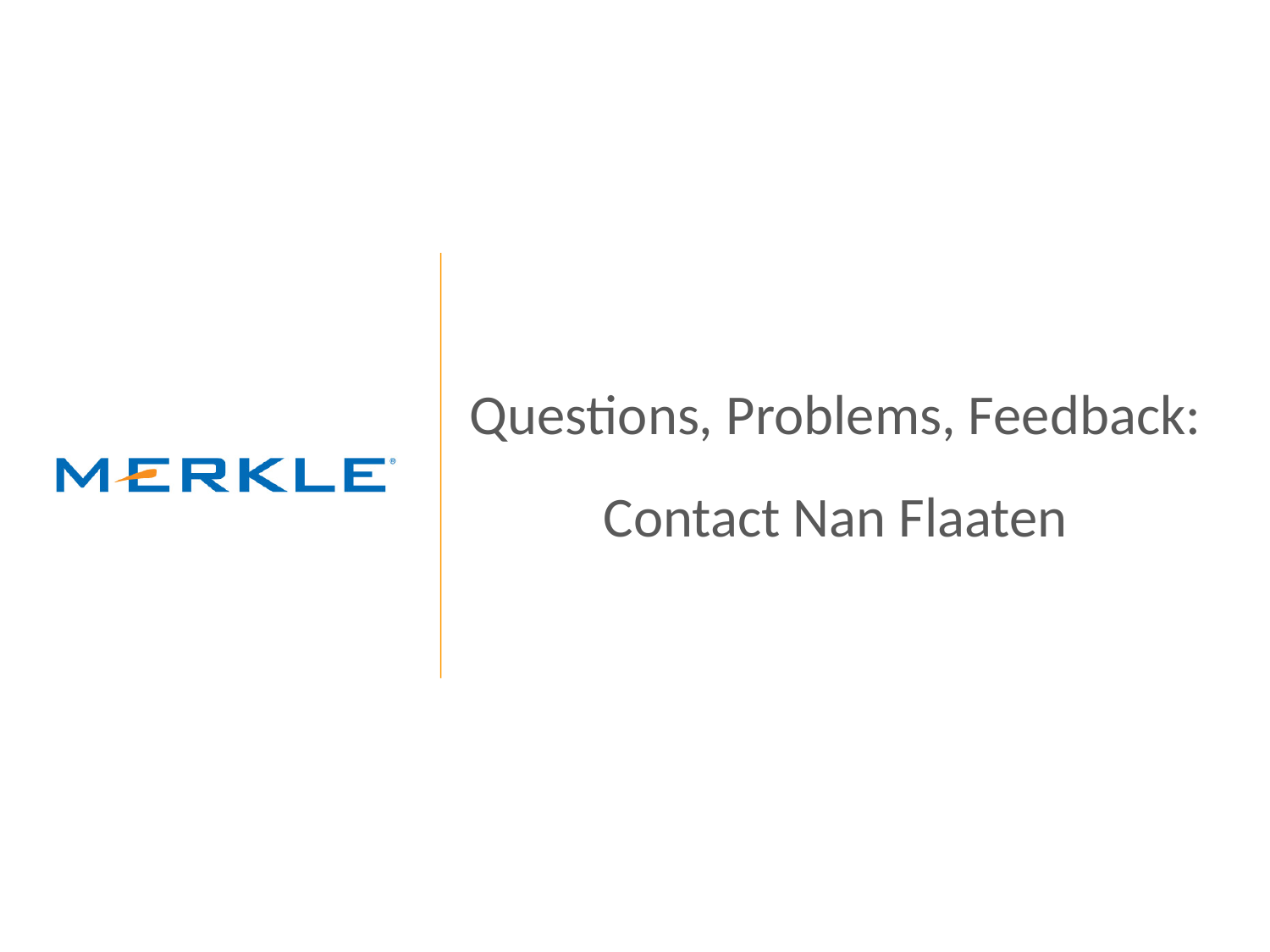

# Questions, Problems, Feedback: Contact Nan Flaaten